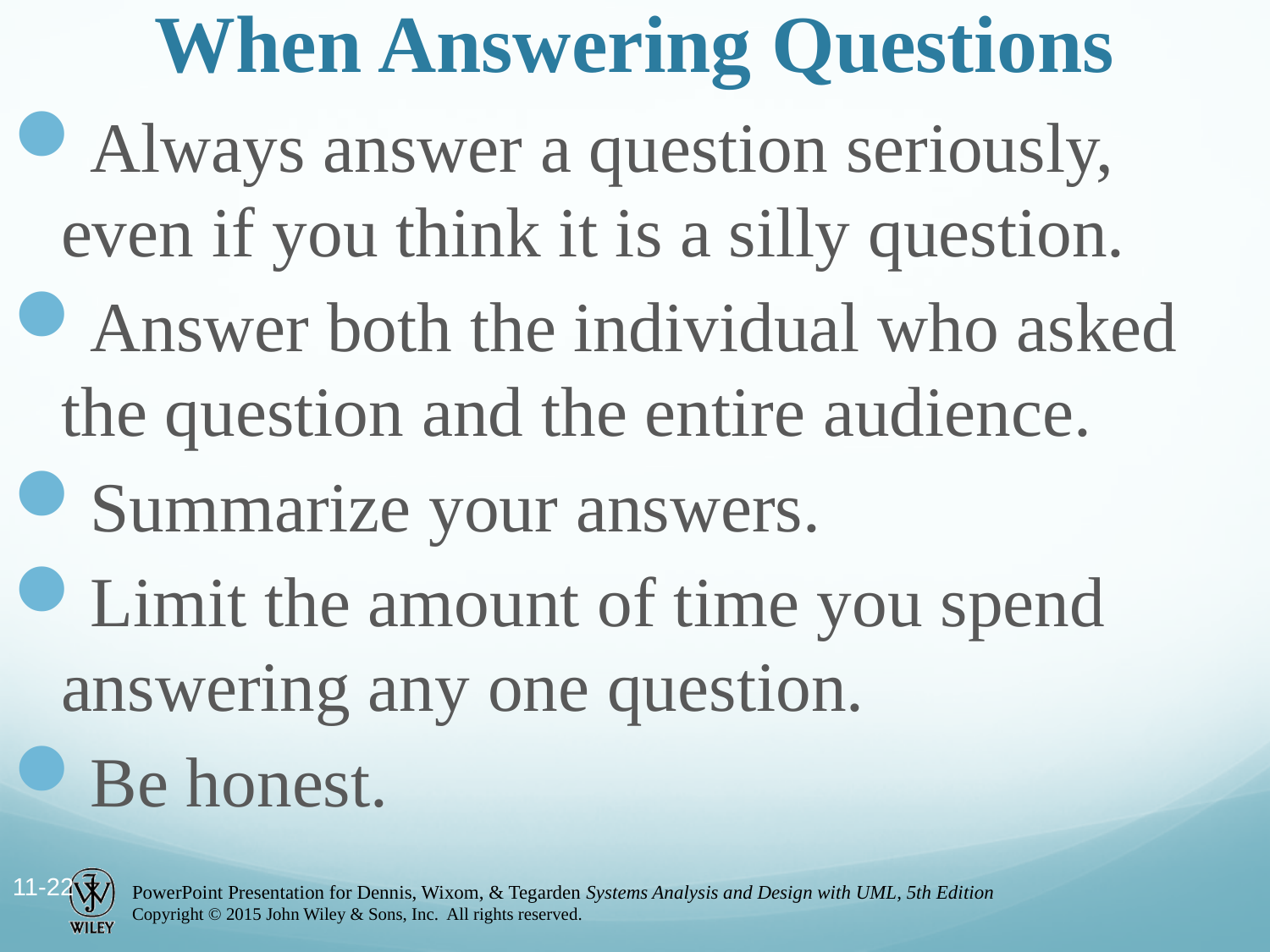

# When Answering Questions
Always answer a question seriously, even if you think it is a silly question.
Answer both the individual who asked the question and the entire audience.
Summarize your answers.
Limit the amount of time you spend answering any one question.
Be honest.
11-22